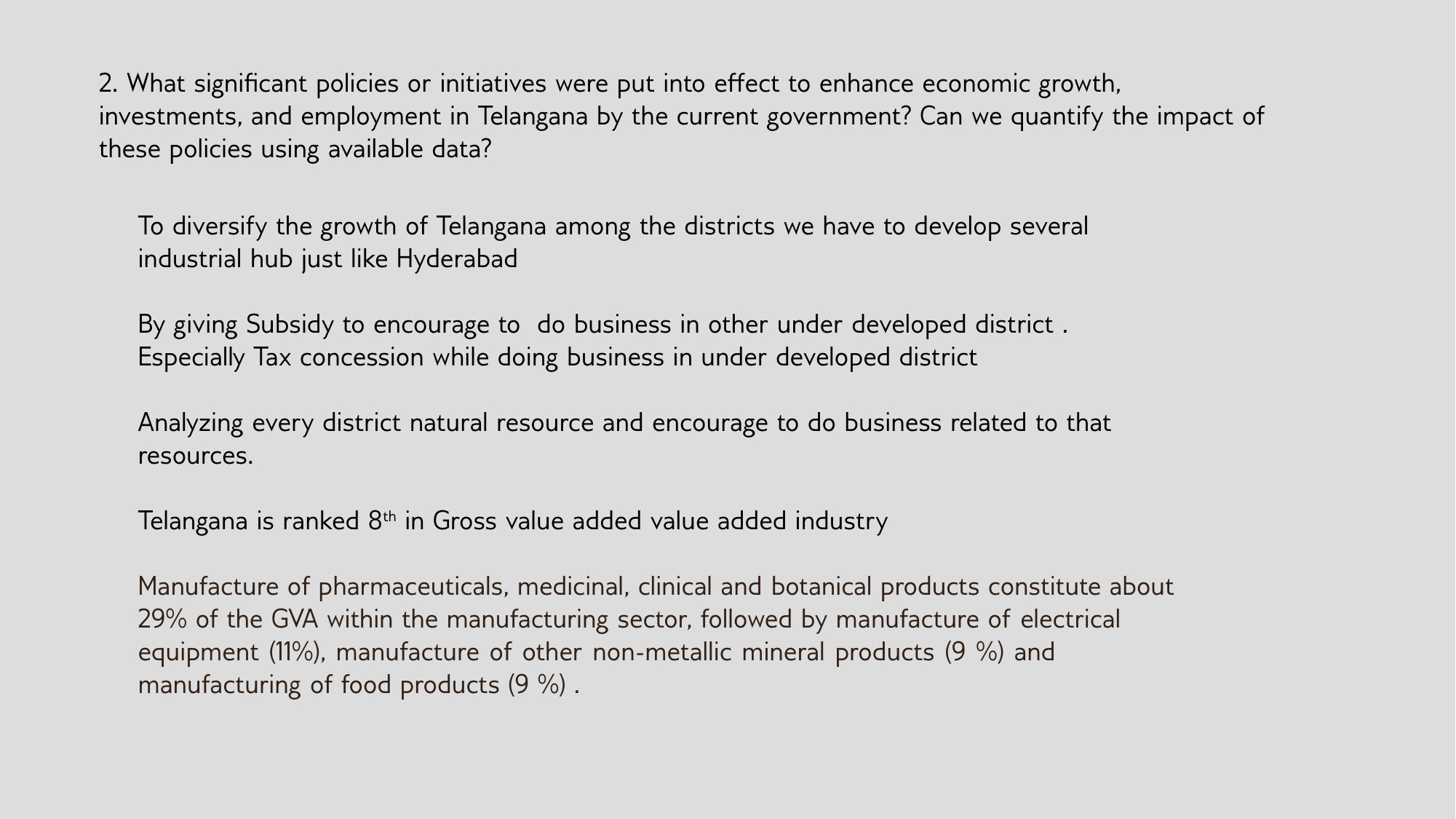

2. What significant policies or initiatives were put into effect to enhance economic growth, investments, and employment in Telangana by the current government? Can we quantify the impact of these policies using available data?
To diversify the growth of Telangana among the districts we have to develop several industrial hub just like Hyderabad

By giving Subsidy to encourage to  do business in other under developed district . Especially Tax concession while doing business in under developed district
Analyzing every district natural resource and encourage to do business related to that resources.

Telangana is ranked 8th in Gross value added value added industry
Manufacture of pharmaceuticals, medicinal, clinical and botanical products constitute about 29% of the GVA within the manufacturing sector, followed by manufacture of electrical equipment (11%), manufacture of other non-metallic mineral products (9 %) and manufacturing of food products (9 %) .